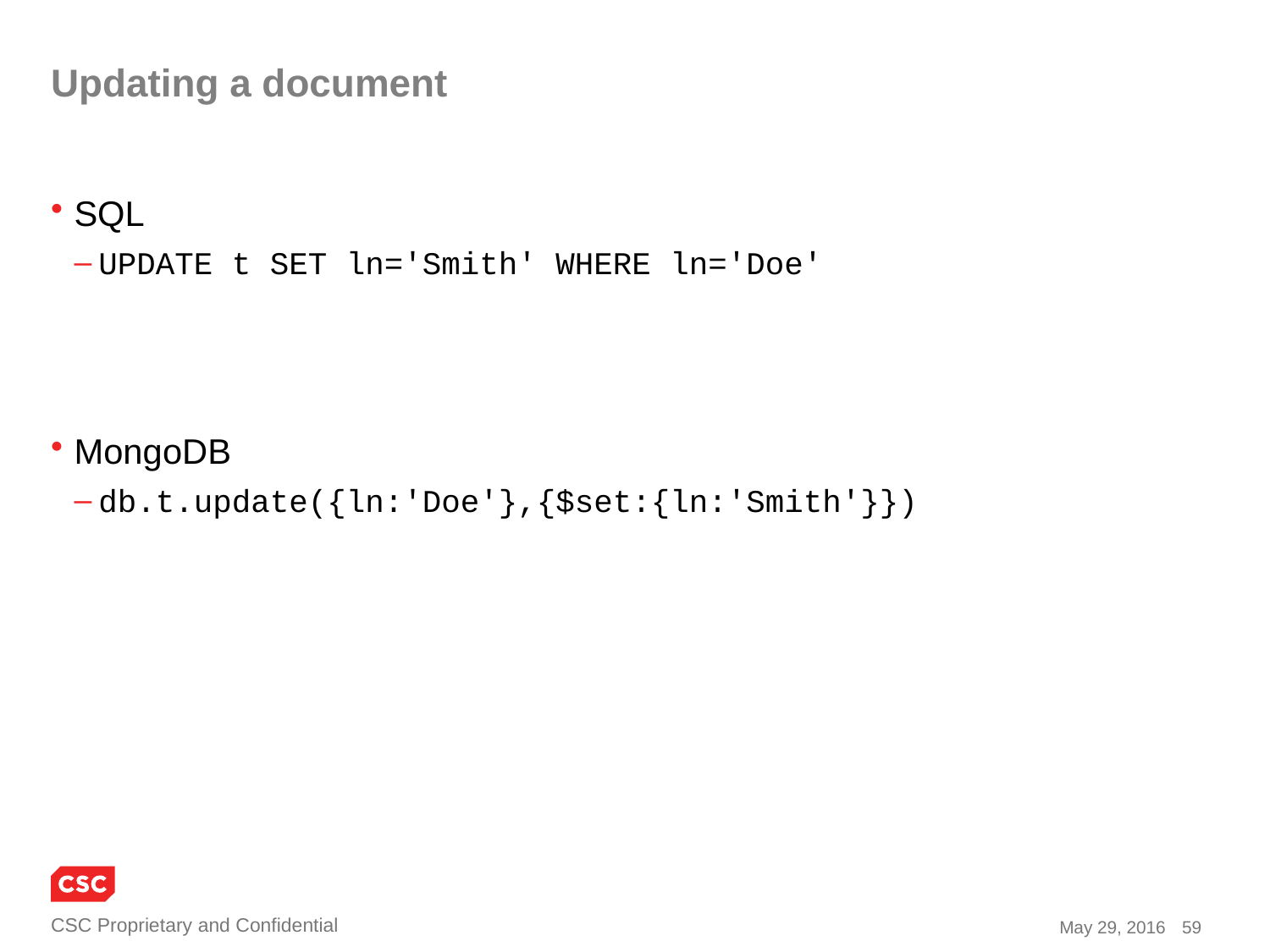

# Updating a document
SQL
UPDATE t SET ln='Smith' WHERE ln='Doe'

MongoDB
db.t.update({ln:'Doe'},{$set:{ln:'Smith'}})